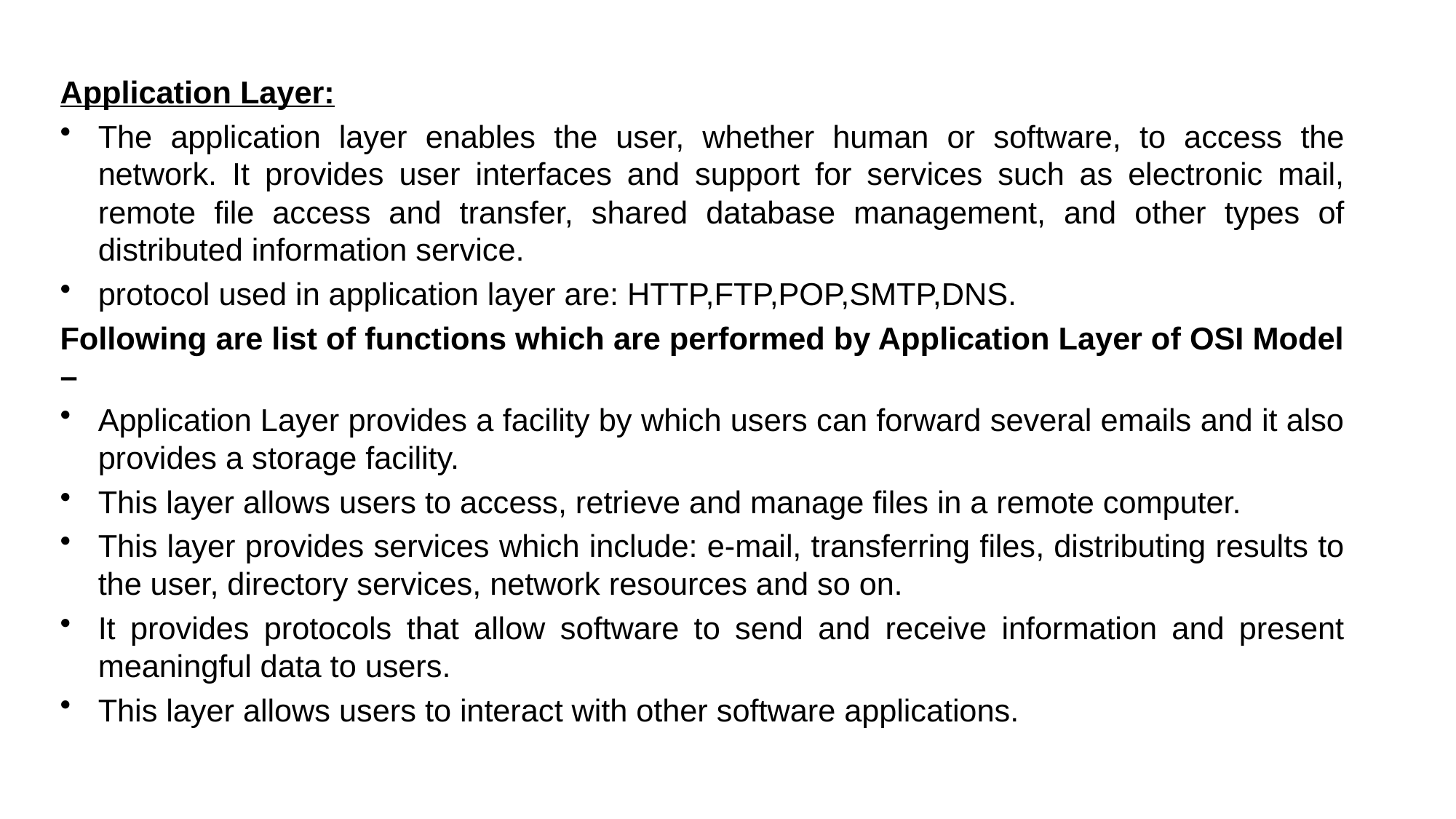

Application Layer:
The application layer enables the user, whether human or software, to access the network. It provides user interfaces and support for services such as electronic mail, remote file access and transfer, shared database management, and other types of distributed information service.
protocol used in application layer are: HTTP,FTP,POP,SMTP,DNS.
Following are list of functions which are performed by Application Layer of OSI Model –
Application Layer provides a facility by which users can forward several emails and it also provides a storage facility.
This layer allows users to access, retrieve and manage files in a remote computer.
This layer provides services which include: e-mail, transferring files, distributing results to the user, directory services, network resources and so on.
It provides protocols that allow software to send and receive information and present meaningful data to users.
This layer allows users to interact with other software applications.